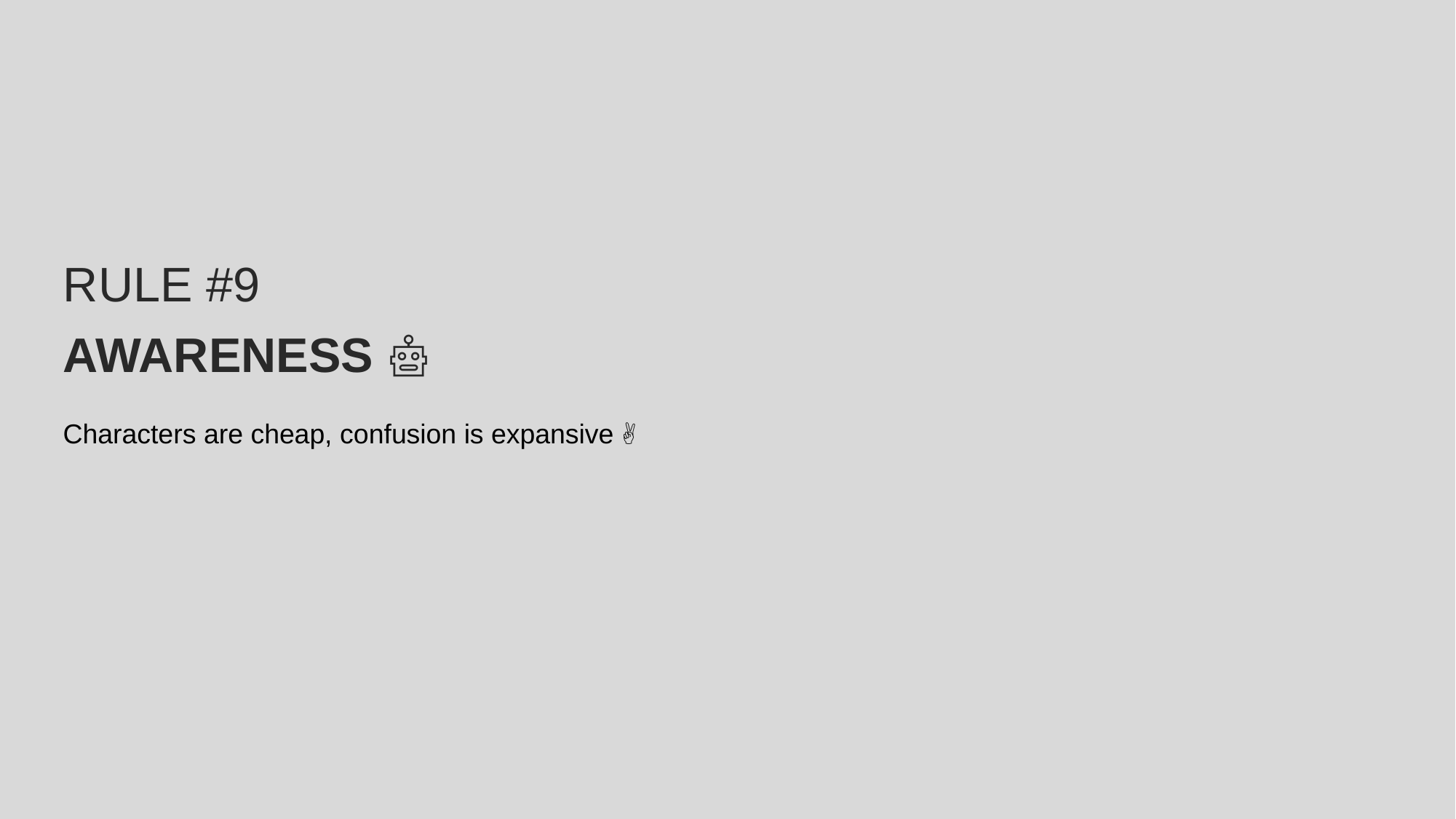

Rule #9
# Awareness 🤖
Characters are cheap, confusion is expansive ✌️